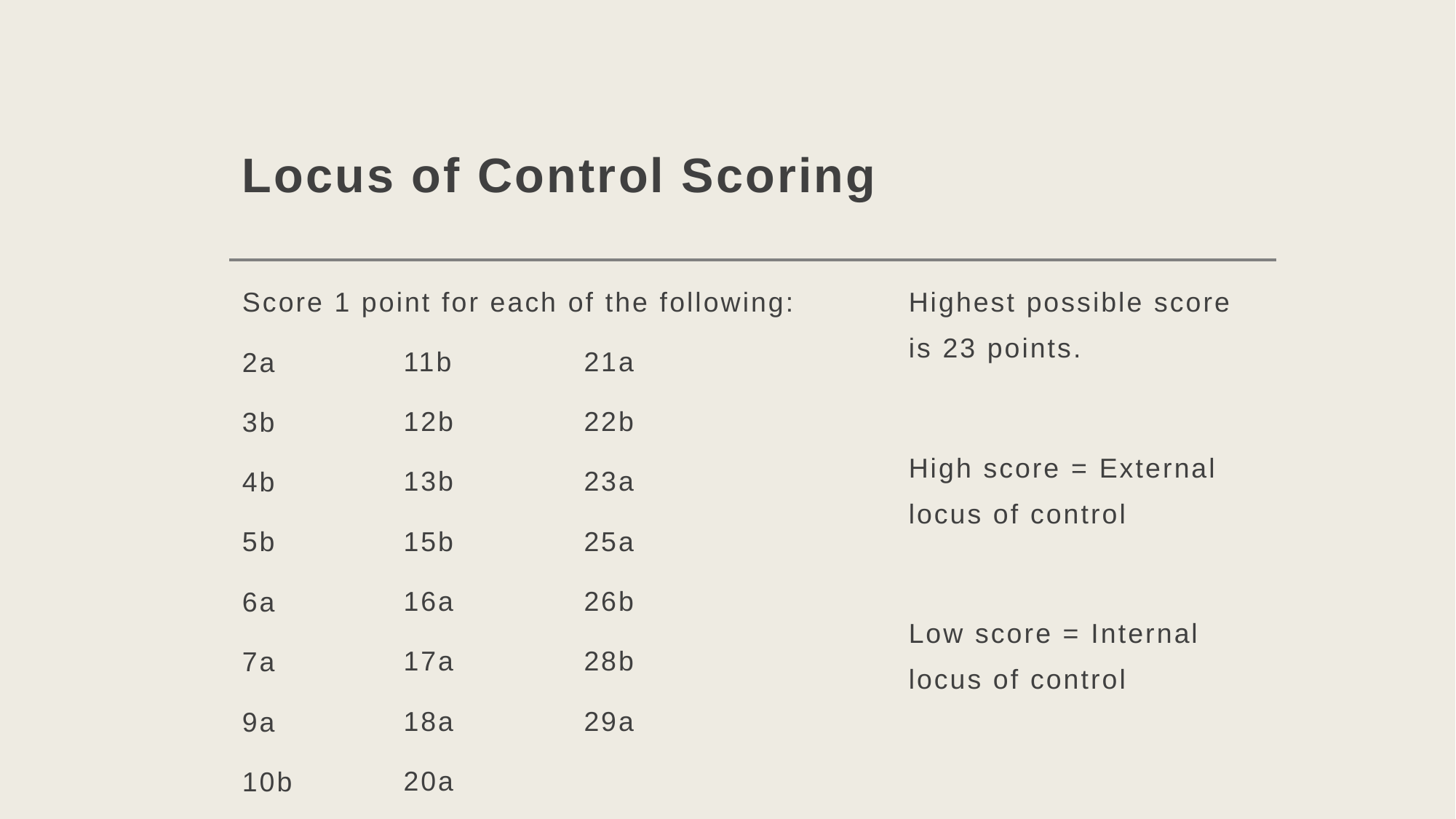

# Locus of Control Scoring
Score 1 point for each of the following:
2a
3b
4b
5b
6a
7a
9a
10b
Highest possible score is 23 points.

High score = External locus of control

Low score = Internal locus of control

11b
12b
13b
15b
16a
17a
18a
20a

21a
22b
23a
25a
26b
28b
29a